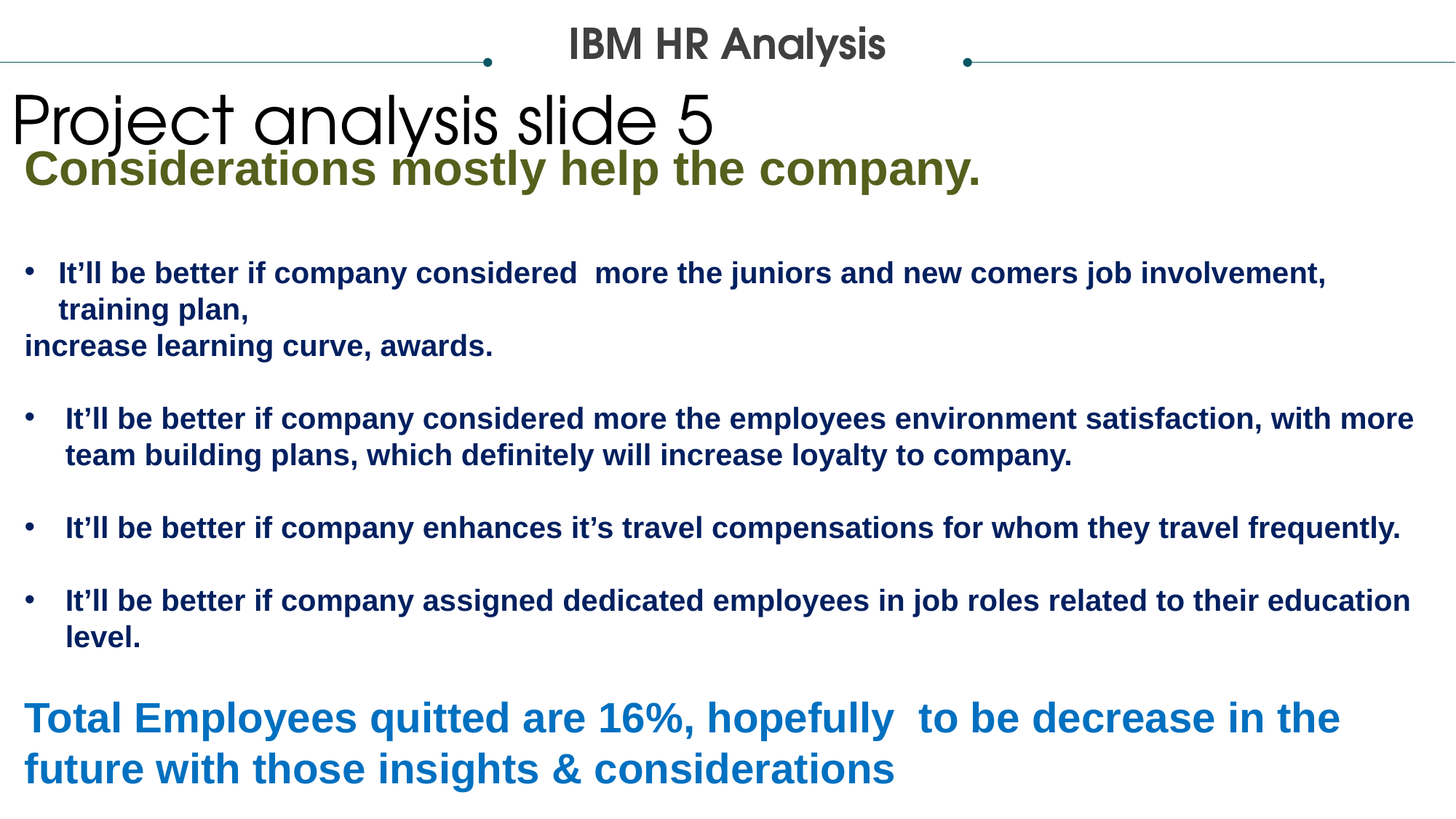

IBM HR Analysis
Project analysis slide 5
Considerations mostly help the company.

It’ll be better if company considered  more the juniors and new comers job involvement, training plan,
increase learning curve, awards.

It’ll be better if company considered more the employees environment satisfaction, with more team building plans, which definitely will increase loyalty to company.

It’ll be better if company enhances it’s travel compensations for whom they travel frequently.

It’ll be better if company assigned dedicated employees in job roles related to their education level.

Total Employees quitted are 16%, hopefully  to be decrease in the future with those insights & considerations